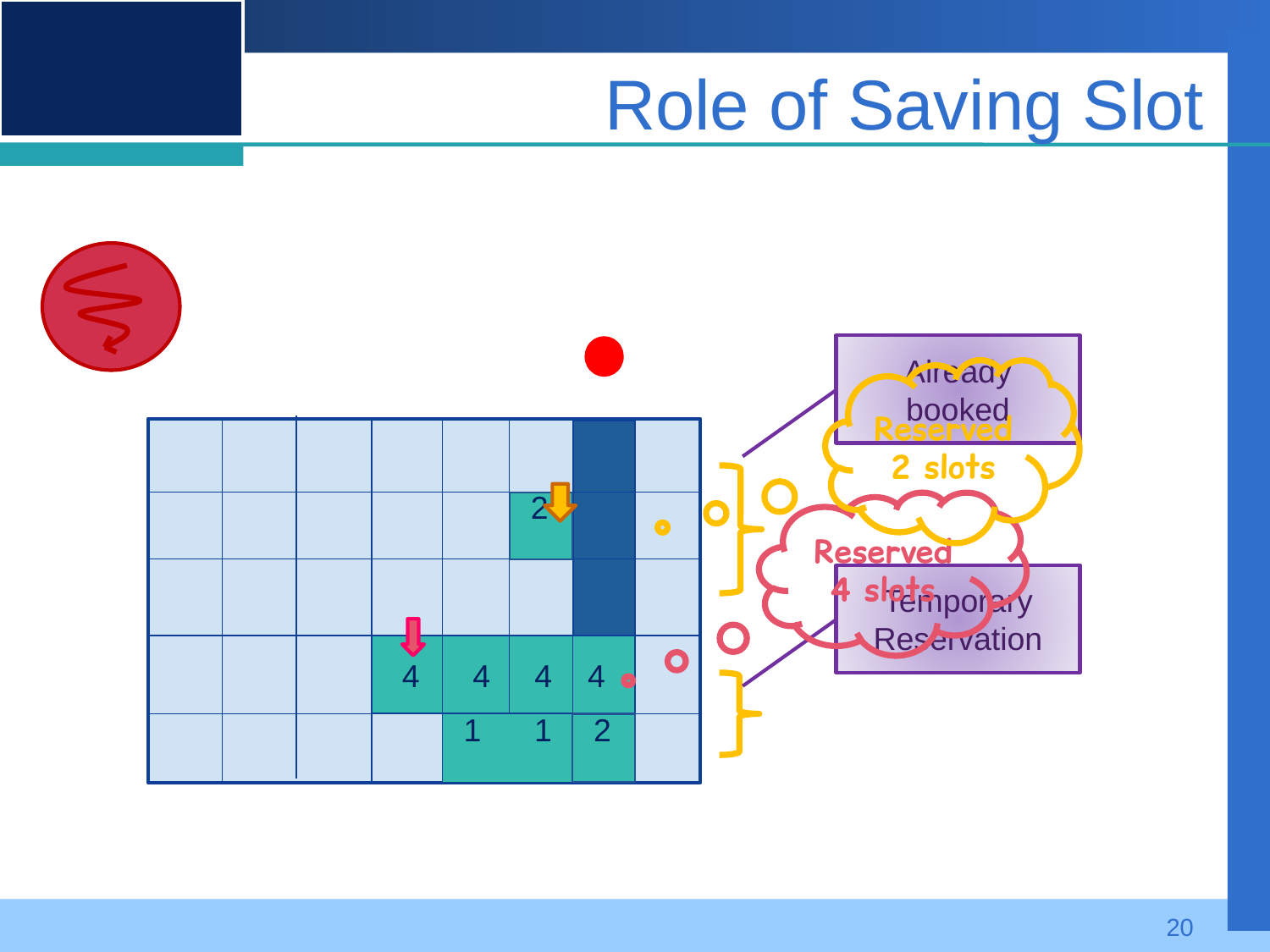

Role of Saving Slot

Already booked

Reserved 2 slots

  4      4     4    4

Reserved 4 slots
 2
Temporary Reservation

 1      1
 2
20